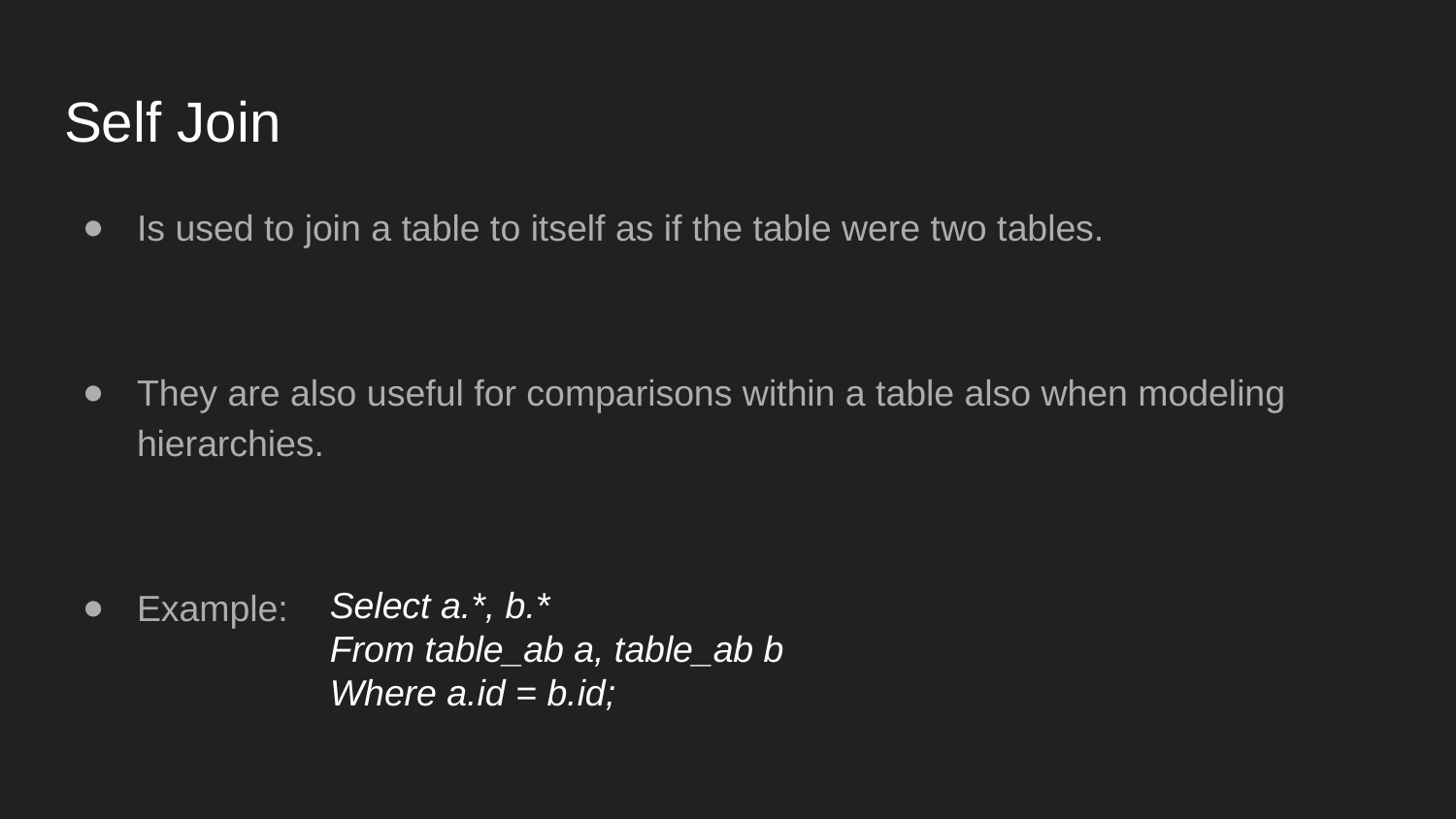

# Self Join
Is used to join a table to itself as if the table were two tables.

They are also useful for comparisons within a table also when modeling hierarchies.

Example:
Select a.*, b.*
From table_ab a, table_ab b
Where a.id = b.id;